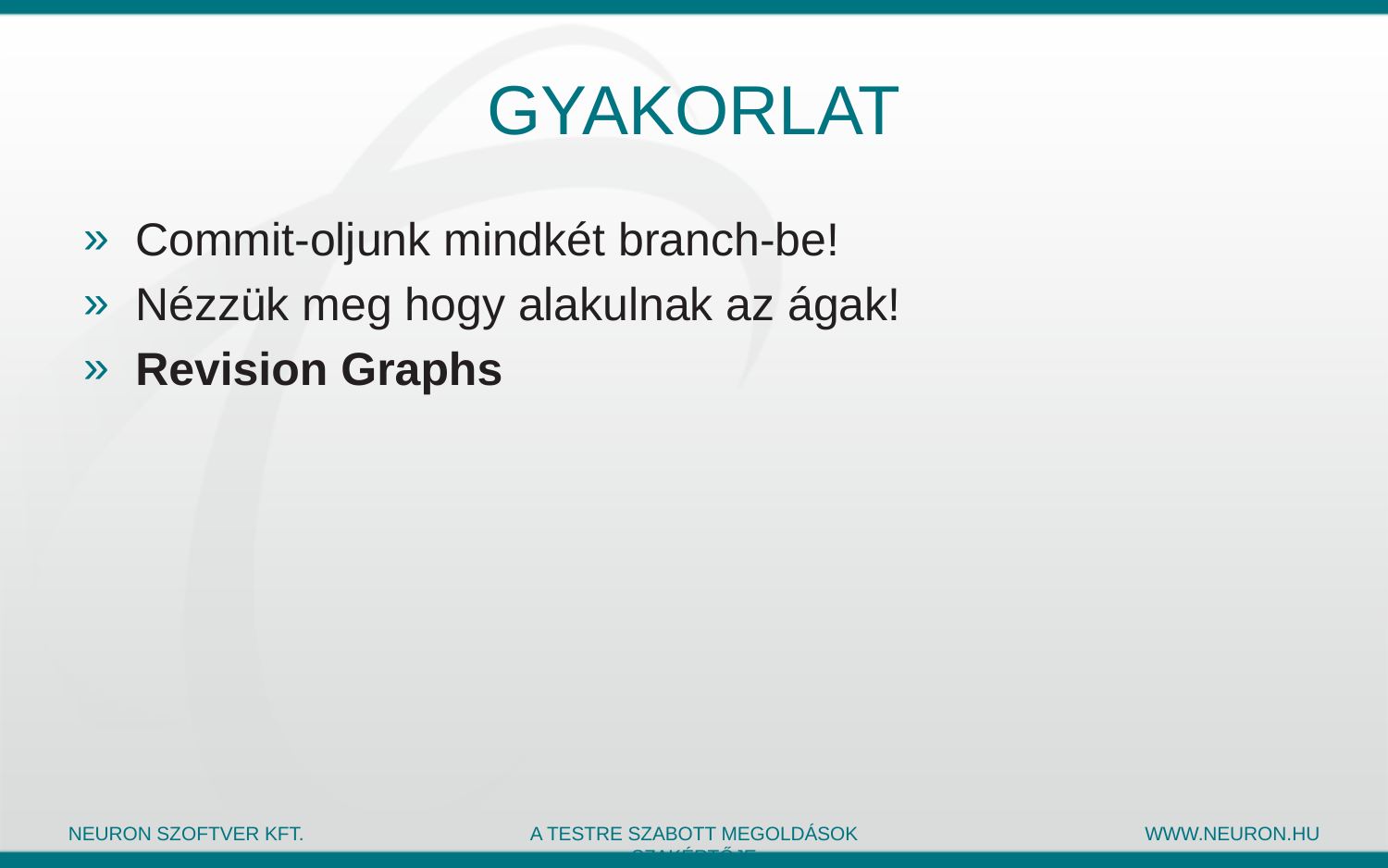

# gyakorlat
Commit-oljunk mindkét branch-be!
Nézzük meg hogy alakulnak az ágak!
Revision Graphs